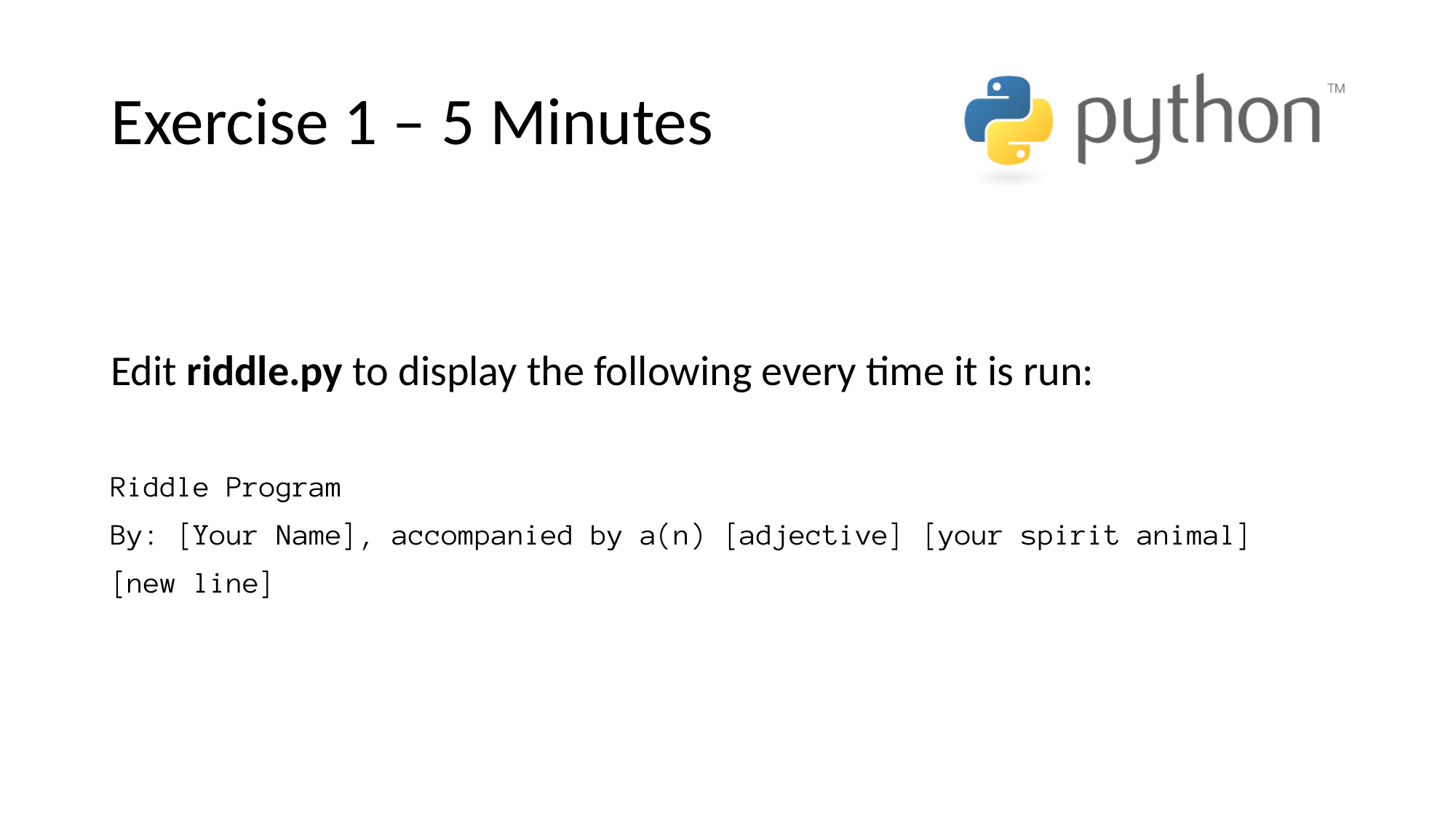

# Exercise 1 – 5 Minutes
Edit riddle.py to display the following every time it is run:

Riddle Program
By: [Your Name], accompanied by a(n) [adjective] [your spirit animal]
[new line]